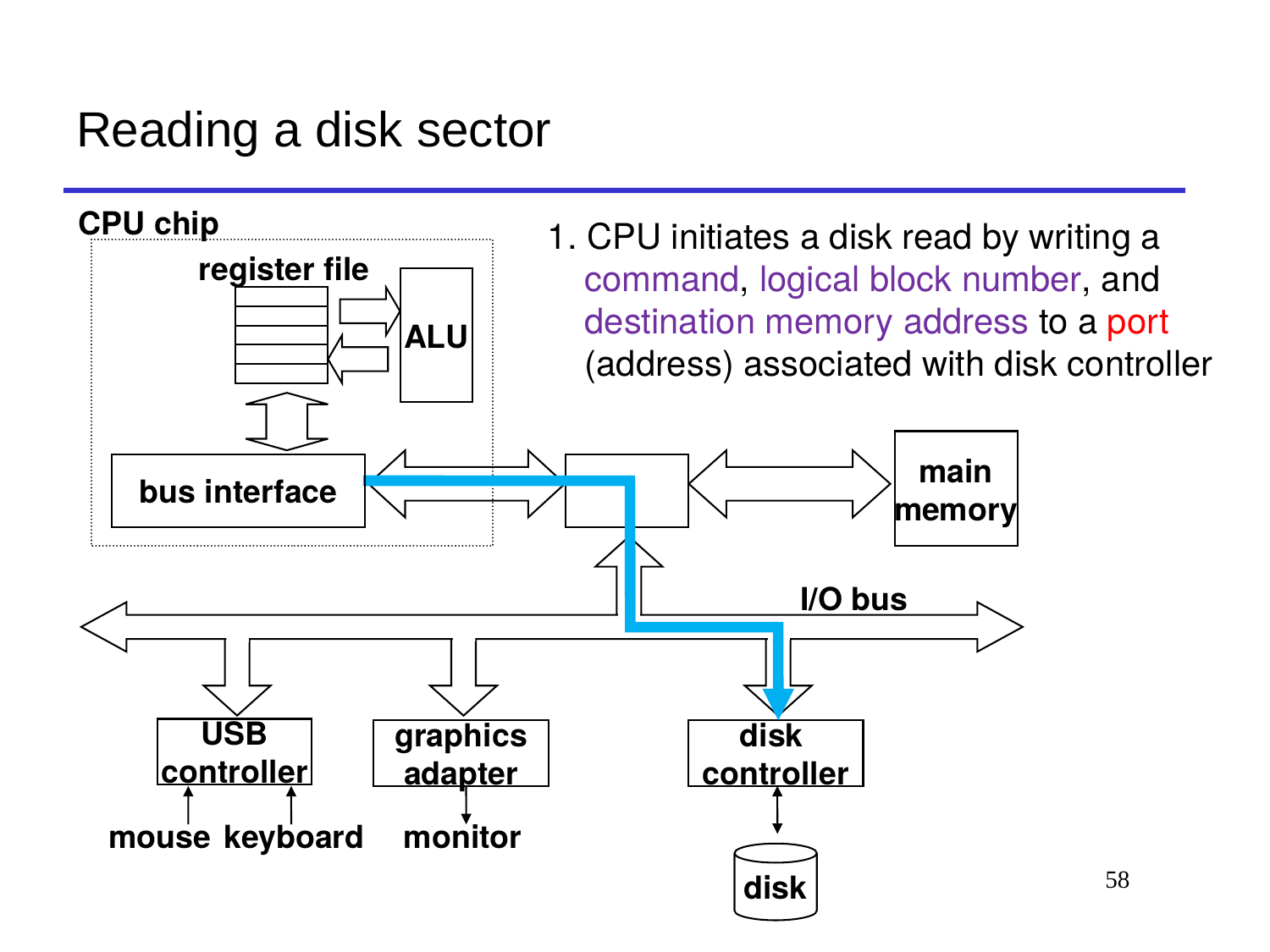

# Reading a disk sector
CPU chip
1. CPU initiates a disk read by writing a command, logical block number, and destination memory address to a port (address) associated with disk controller

register file
ALU

main
memory

bus interface

I/O bus

USB
controller
graphics
adapter
disk
controller

mouse
keyboard
monitor
disk
58